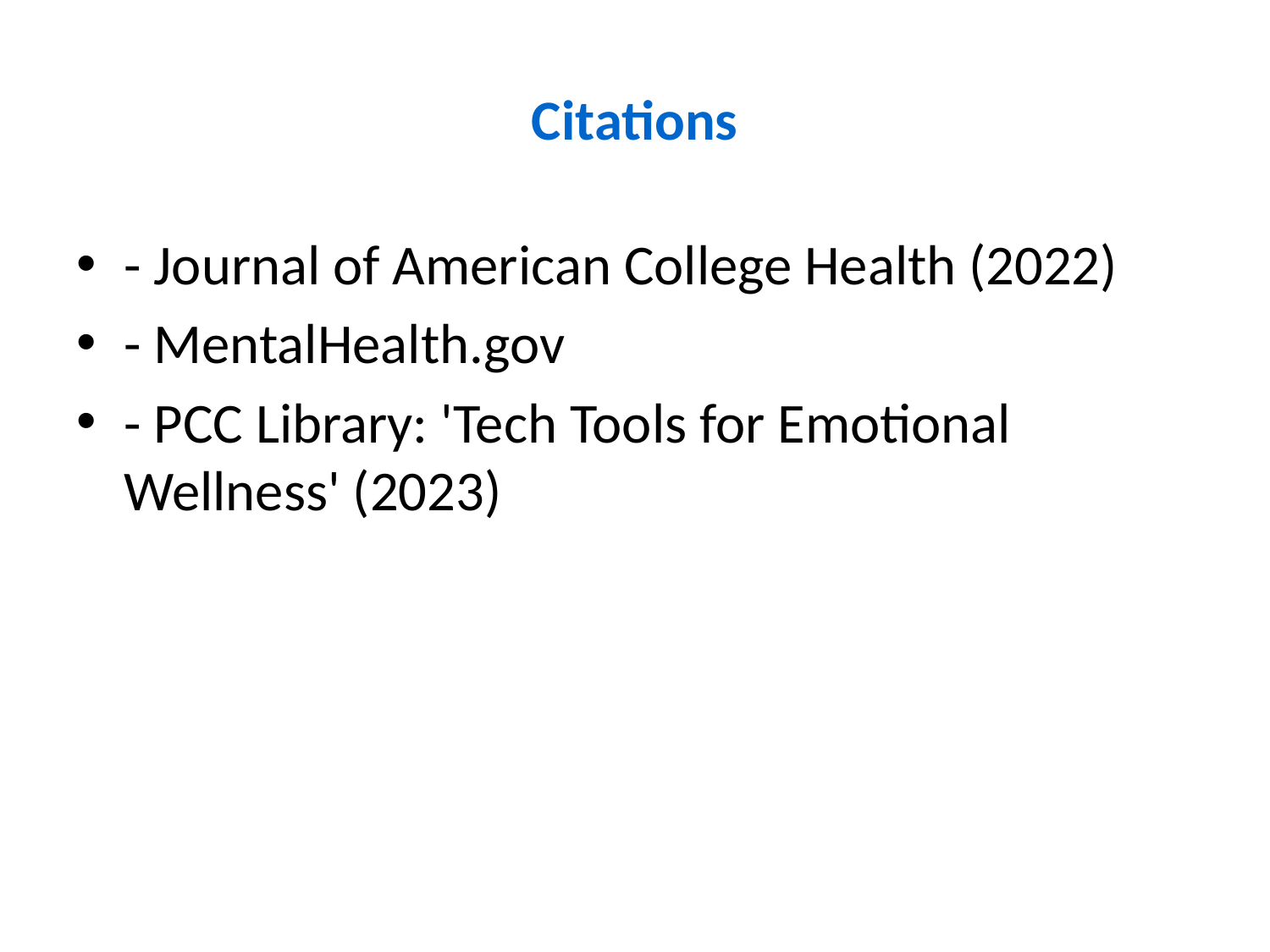

# Citations
- Journal of American College Health (2022)
- MentalHealth.gov
- PCC Library: 'Tech Tools for Emotional Wellness' (2023)